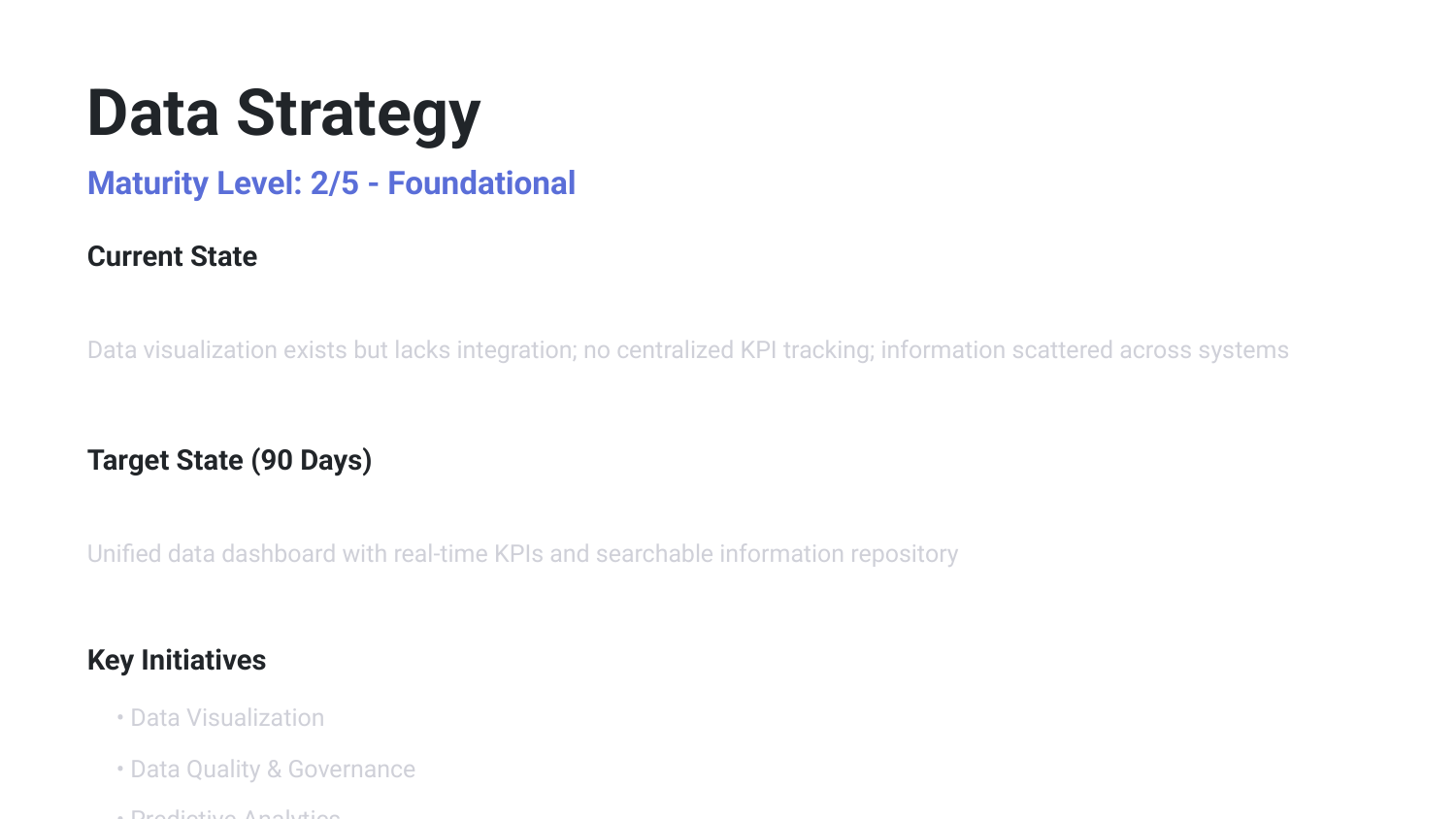

Data Strategy
Maturity Level: 2/5 - Foundational
Current State
Data visualization exists but lacks integration; no centralized KPI tracking; information scattered across systems
Target State (90 Days)
Unified data dashboard with real-time KPIs and searchable information repository
Key Initiatives
• Data Visualization
• Data Quality & Governance
• Predictive Analytics